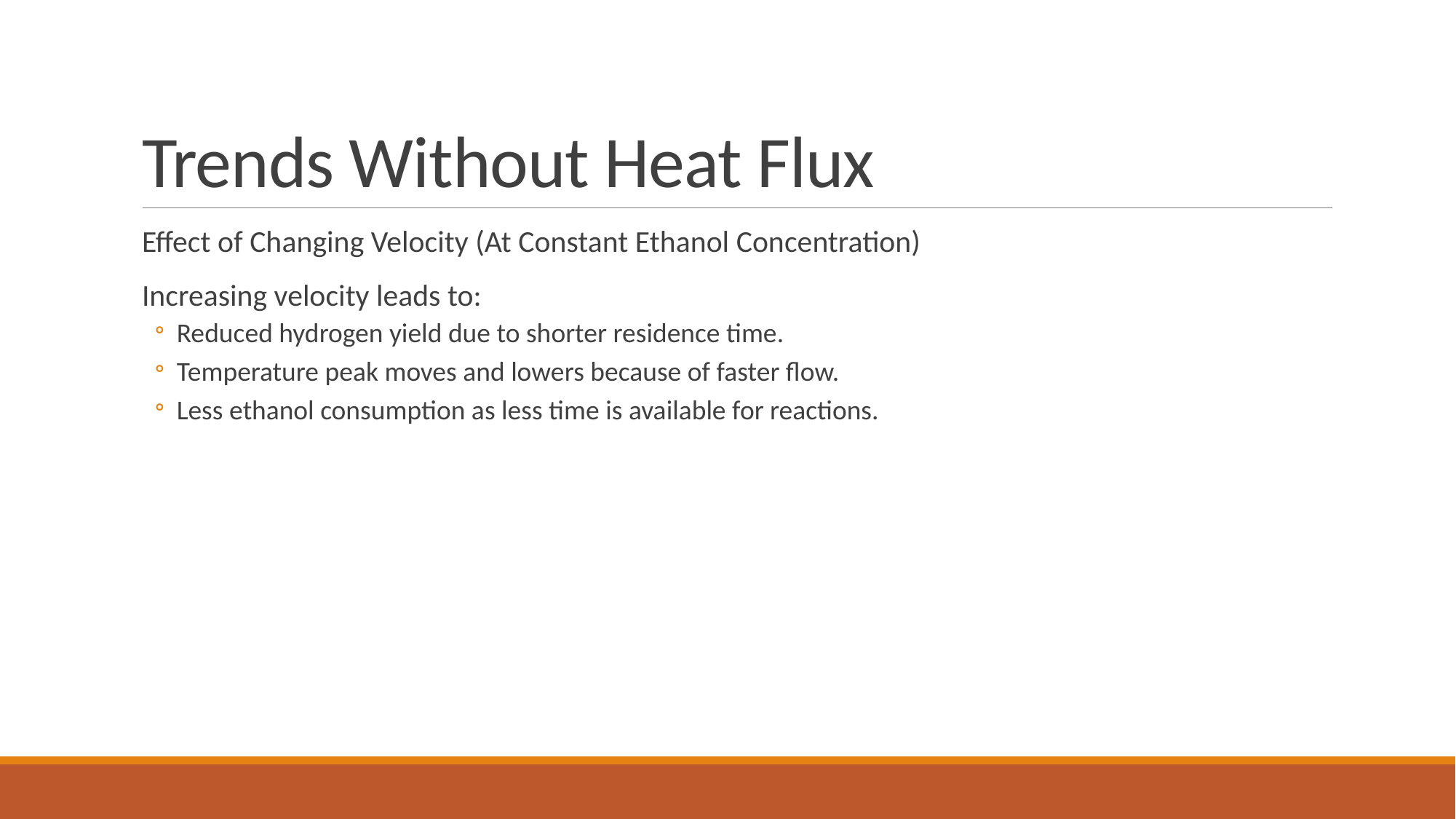

# Trends Without Heat Flux
Effect of Changing Velocity (At Constant Ethanol Concentration)
Increasing velocity leads to:
Reduced hydrogen yield due to shorter residence time.
Temperature peak moves and lowers because of faster flow.
Less ethanol consumption as less time is available for reactions.